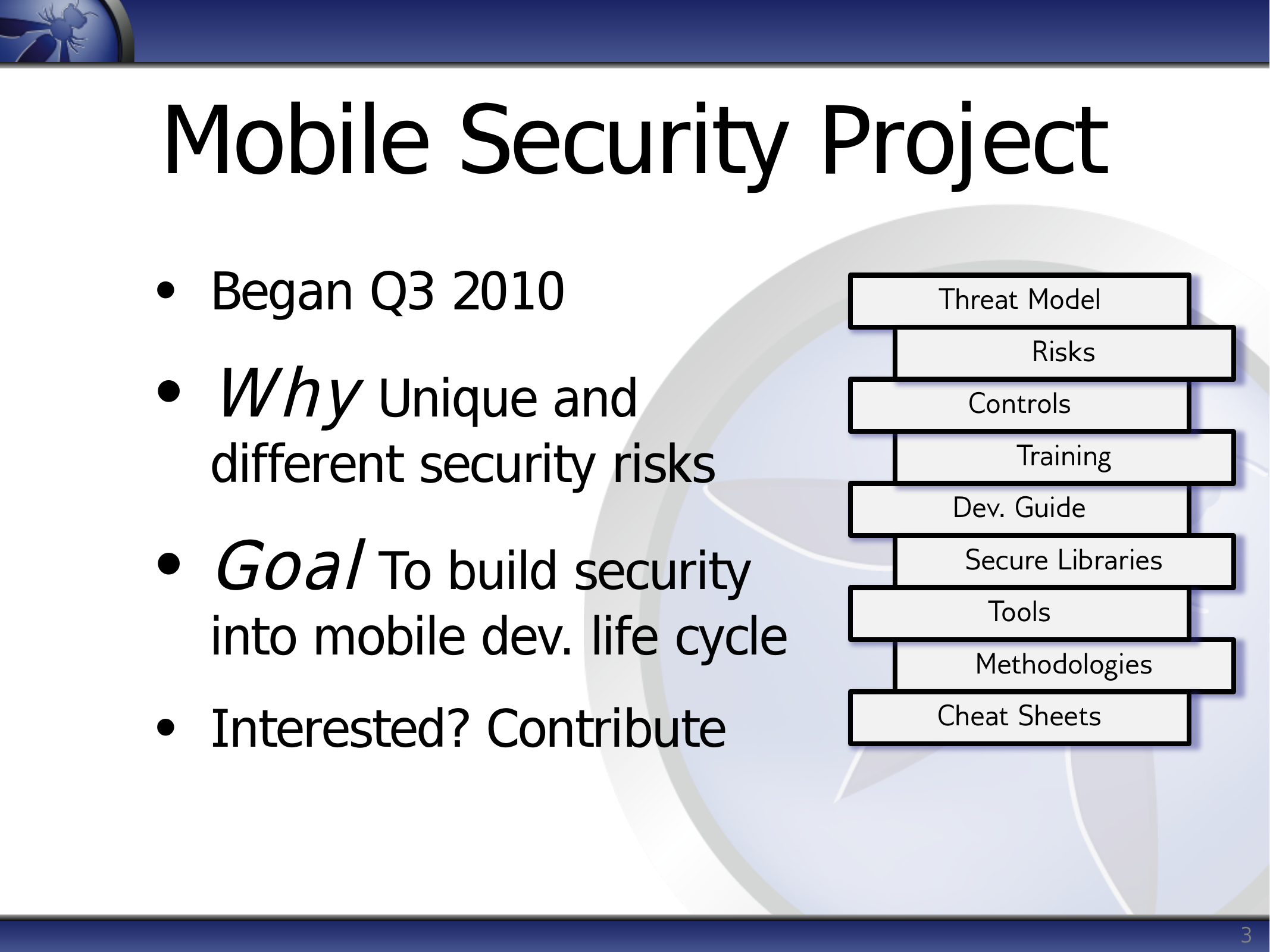

# Mobile Security Project
Began Q3 2010
Why Unique and different security risks
Goal To build security into mobile dev. life cycle
Interested? Contribute
Threat Model
Risks
Controls
Training
Dev. Guide
Secure Libraries
Tools
Methodologies
Cheat Sheets
3